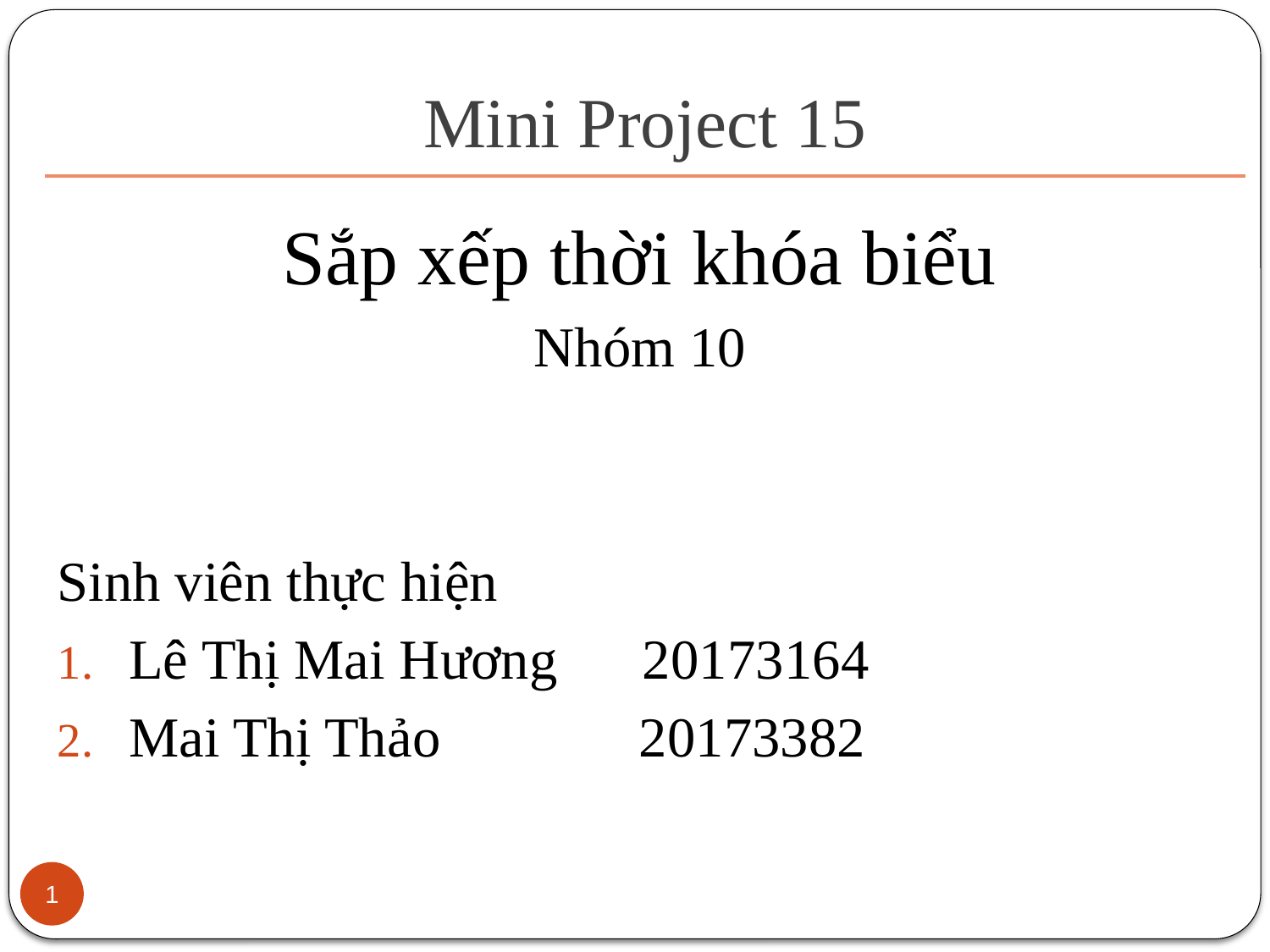

# Mini Project 15
Sắp xếp thời khóa biểu
Nhóm 10

Sinh viên thực hiện
Lê Thị Mai Hương      20173164
Mai Thị Thảo              20173382
1